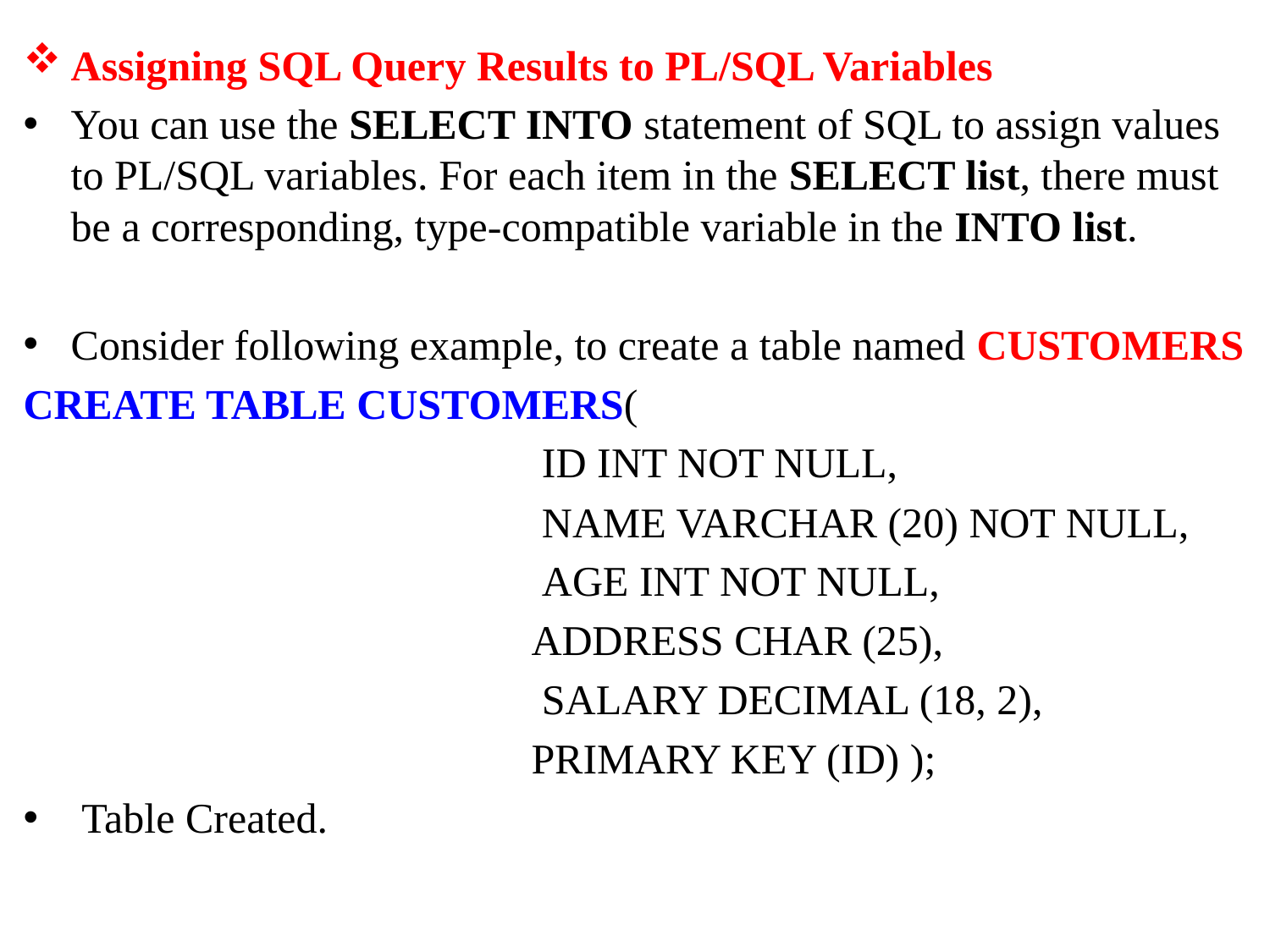

Assigning SQL Query Results to PL/SQL Variables
You can use the SELECT INTO statement of SQL to assign values to PL/SQL variables. For each item in the SELECT list, there must be a corresponding, type-compatible variable in the INTO list.

Consider following example, to create a table named CUSTOMERS
CREATE TABLE CUSTOMERS(
				 ID INT NOT NULL,
				 NAME VARCHAR (20) NOT NULL,
				 AGE INT NOT NULL,
				ADDRESS CHAR (25),
				 SALARY DECIMAL (18, 2),
				PRIMARY KEY (ID) );
 Table Created.